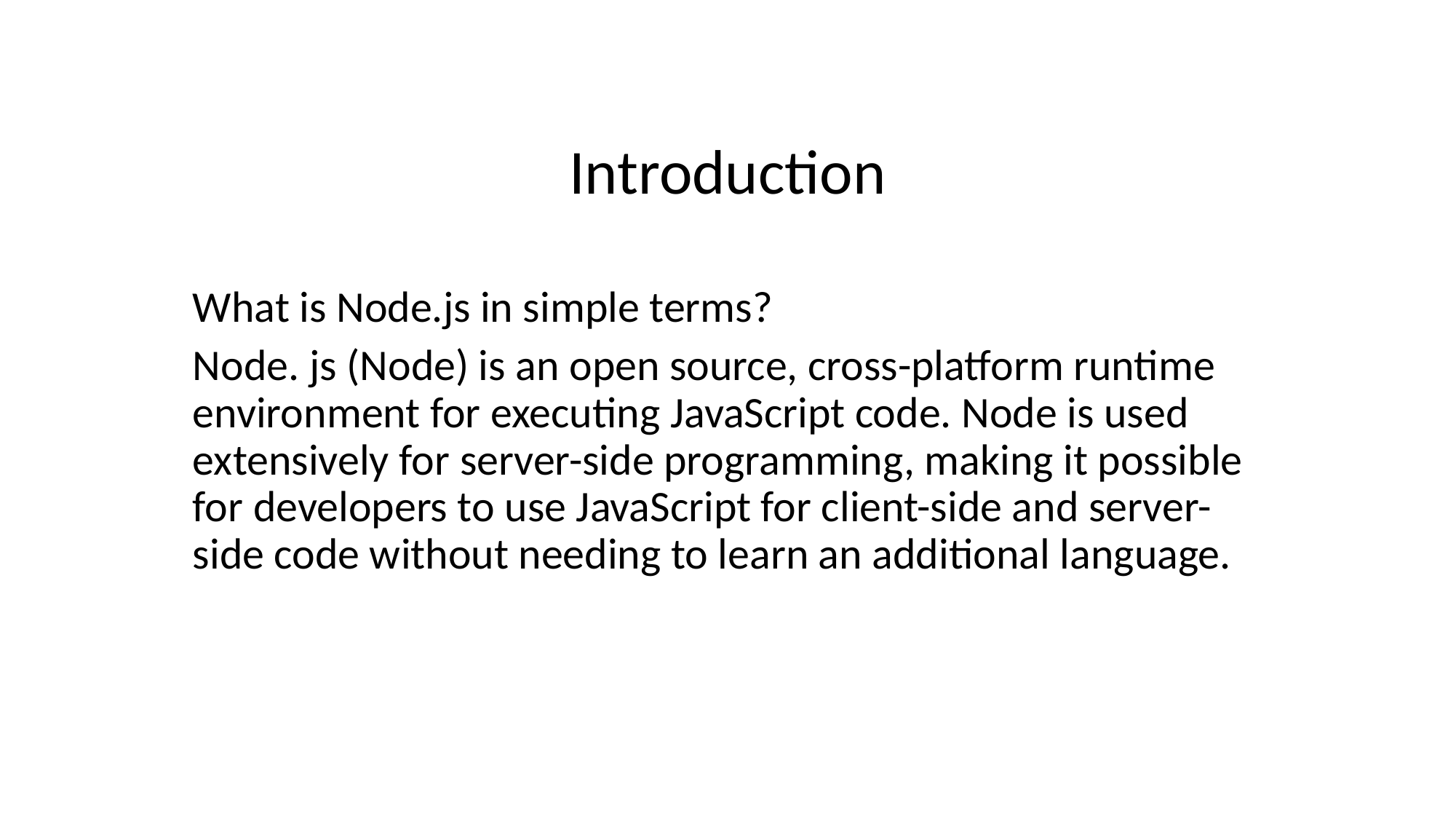

# Introduction
What is Node.js in simple terms?
Node. js (Node) is an open source, cross-platform runtime environment for executing JavaScript code. Node is used extensively for server-side programming, making it possible for developers to use JavaScript for client-side and server-side code without needing to learn an additional language.